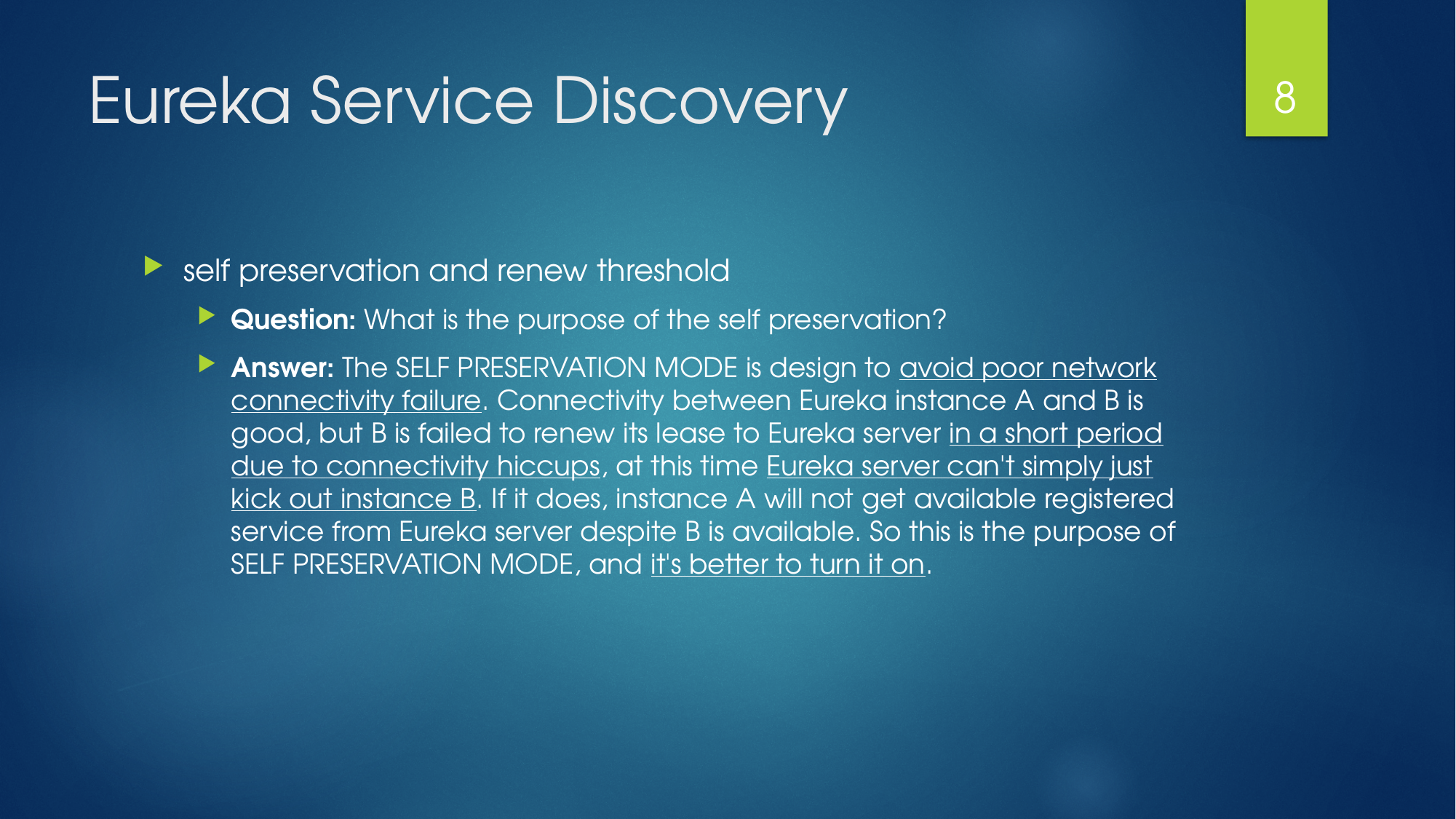

8
# Eureka Service Discovery
self preservation and renew threshold
Question: What is the purpose of the self preservation?
Answer: The SELF PRESERVATION MODE is design to avoid poor network connectivity failure. Connectivity between Eureka instance A and B is good, but B is failed to renew its lease to Eureka server in a short period due to connectivity hiccups, at this time Eureka server can't simply just kick out instance B. If it does, instance A will not get available registered service from Eureka server despite B is available. So this is the purpose of SELF PRESERVATION MODE, and it's better to turn it on.